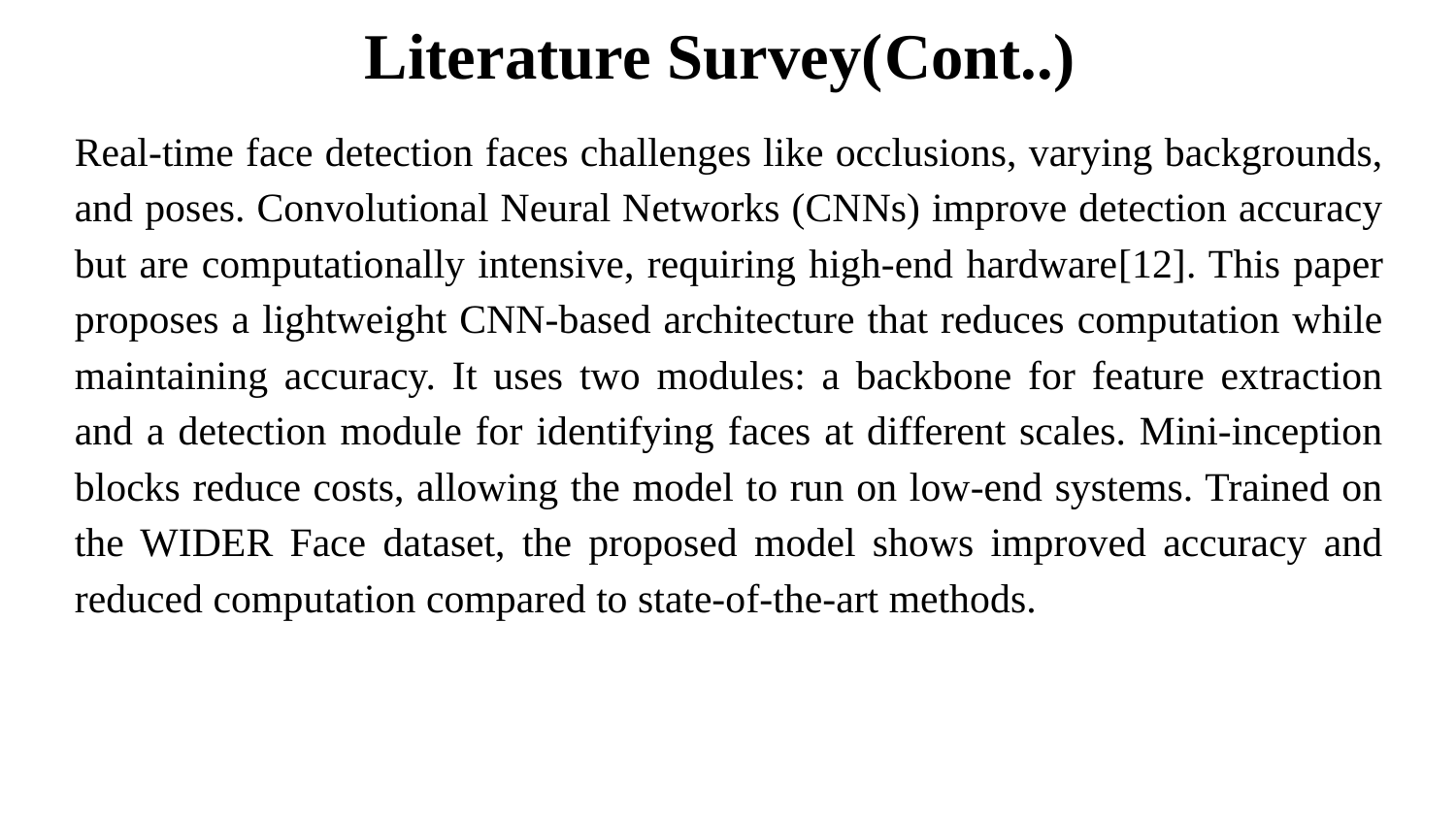

# Literature Survey(Cont..)
Real-time face detection faces challenges like occlusions, varying backgrounds, and poses. Convolutional Neural Networks (CNNs) improve detection accuracy but are computationally intensive, requiring high-end hardware[12]. This paper proposes a lightweight CNN-based architecture that reduces computation while maintaining accuracy. It uses two modules: a backbone for feature extraction and a detection module for identifying faces at different scales. Mini-inception blocks reduce costs, allowing the model to run on low-end systems. Trained on the WIDER Face dataset, the proposed model shows improved accuracy and reduced computation compared to state-of-the-art methods.